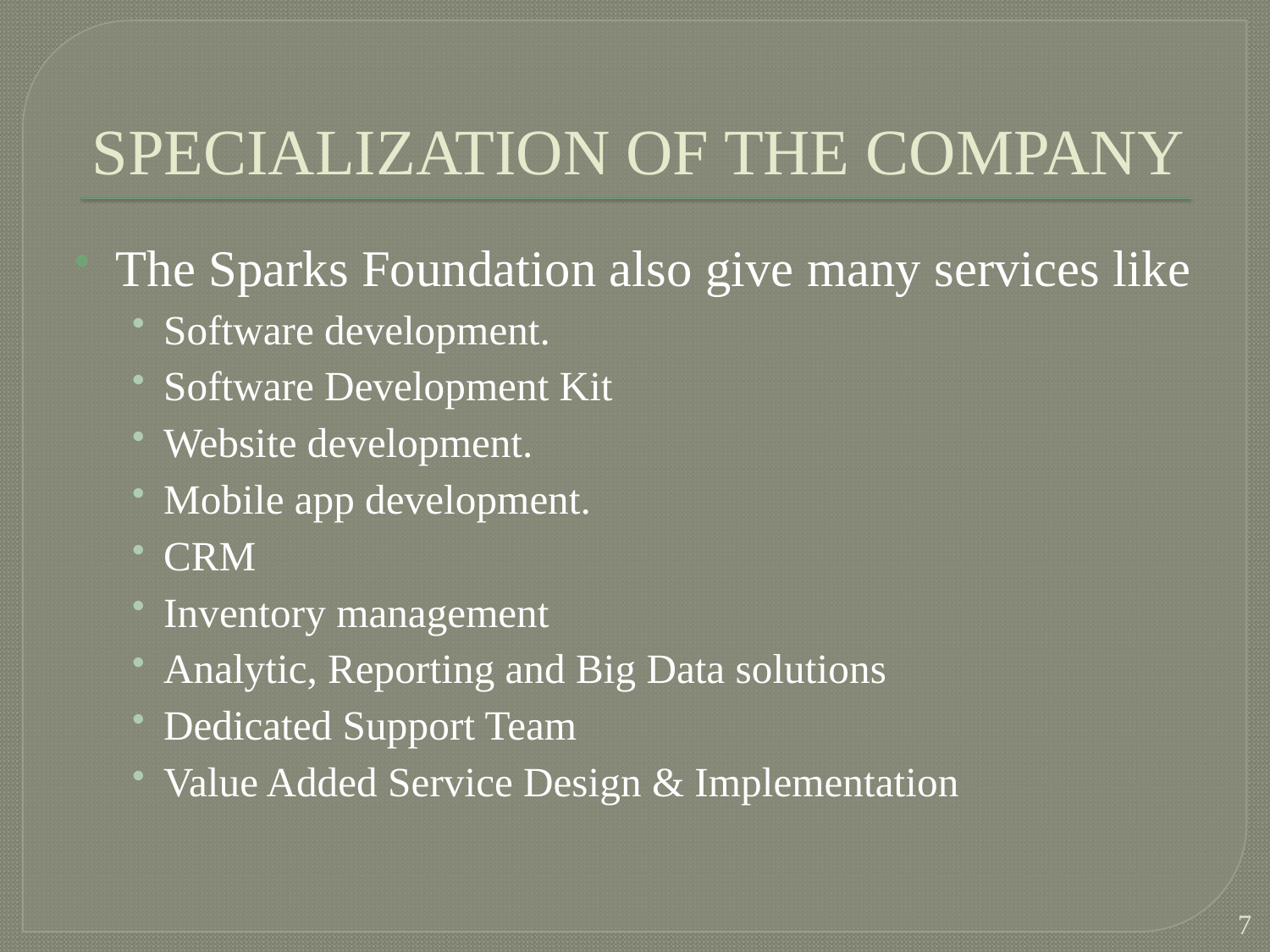

# SPECIALIZATION OF THE COMPANY
The Sparks Foundation also give many services like
Software development.
Software Development Kit
Website development.
Mobile app development.
CRM
Inventory management
Analytic, Reporting and Big Data solutions
Dedicated Support Team
Value Added Service Design & Implementation

7